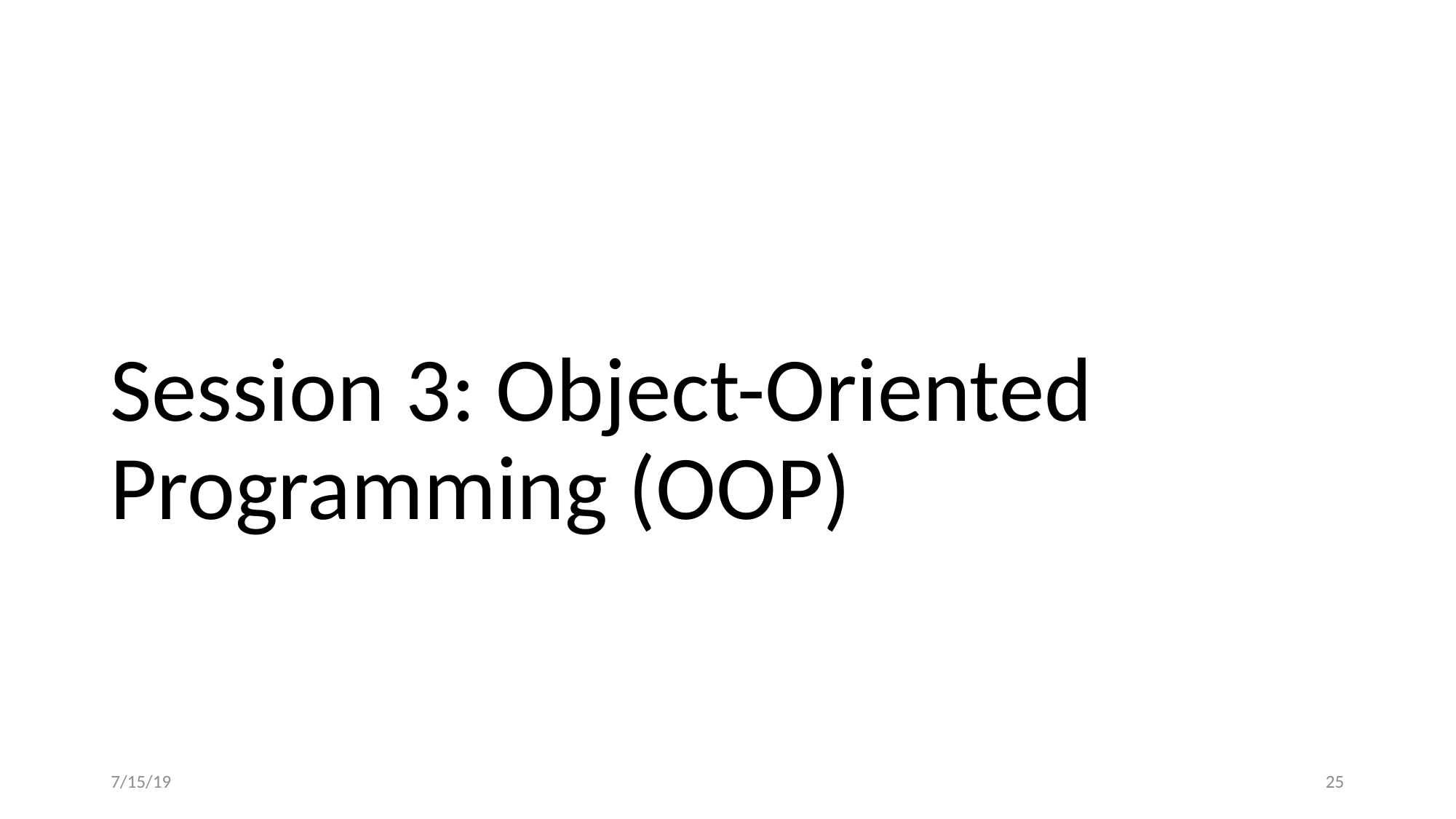

# Session 3: Object-Oriented Programming (OOP)

7/15/19
25